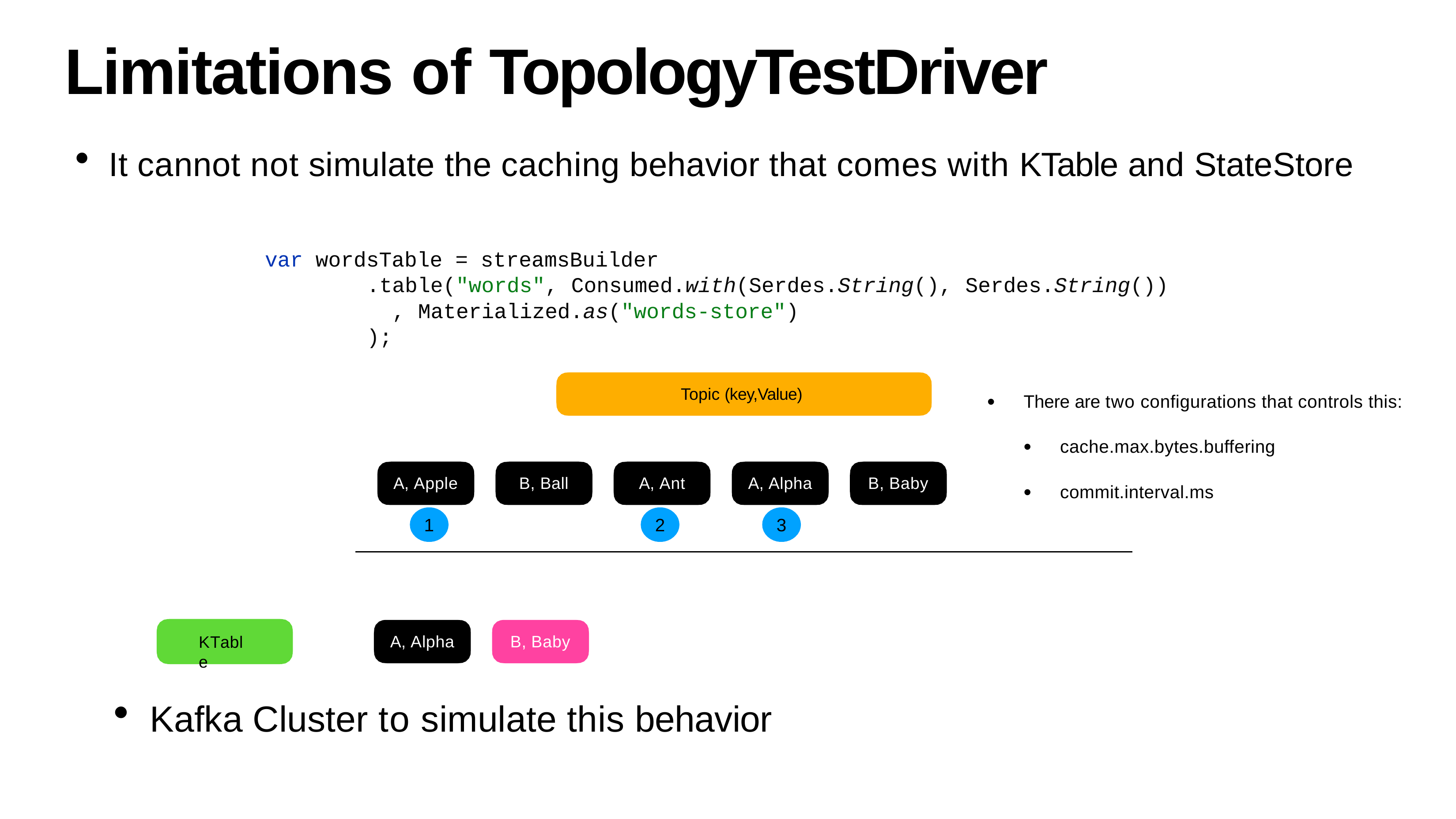

# Limitations of TopologyTestDriver
It cannot not simulate the caching behavior that comes with KTable and StateStore
var wordsTable = streamsBuilder
.table("words", Consumed.with(Serdes.String(), Serdes.String())
, Materialized.as("words-store")
);

Topic (key,Value)
•
There are two configurations that controls this:
•
•
cache.max.bytes.buffering

A, Apple
B, Ball
A, Ant
A, Alpha
B, Baby
commit.interval.ms

1
2
3

A, Alpha
B, Baby
KTable
Kafka Cluster to simulate this behavior